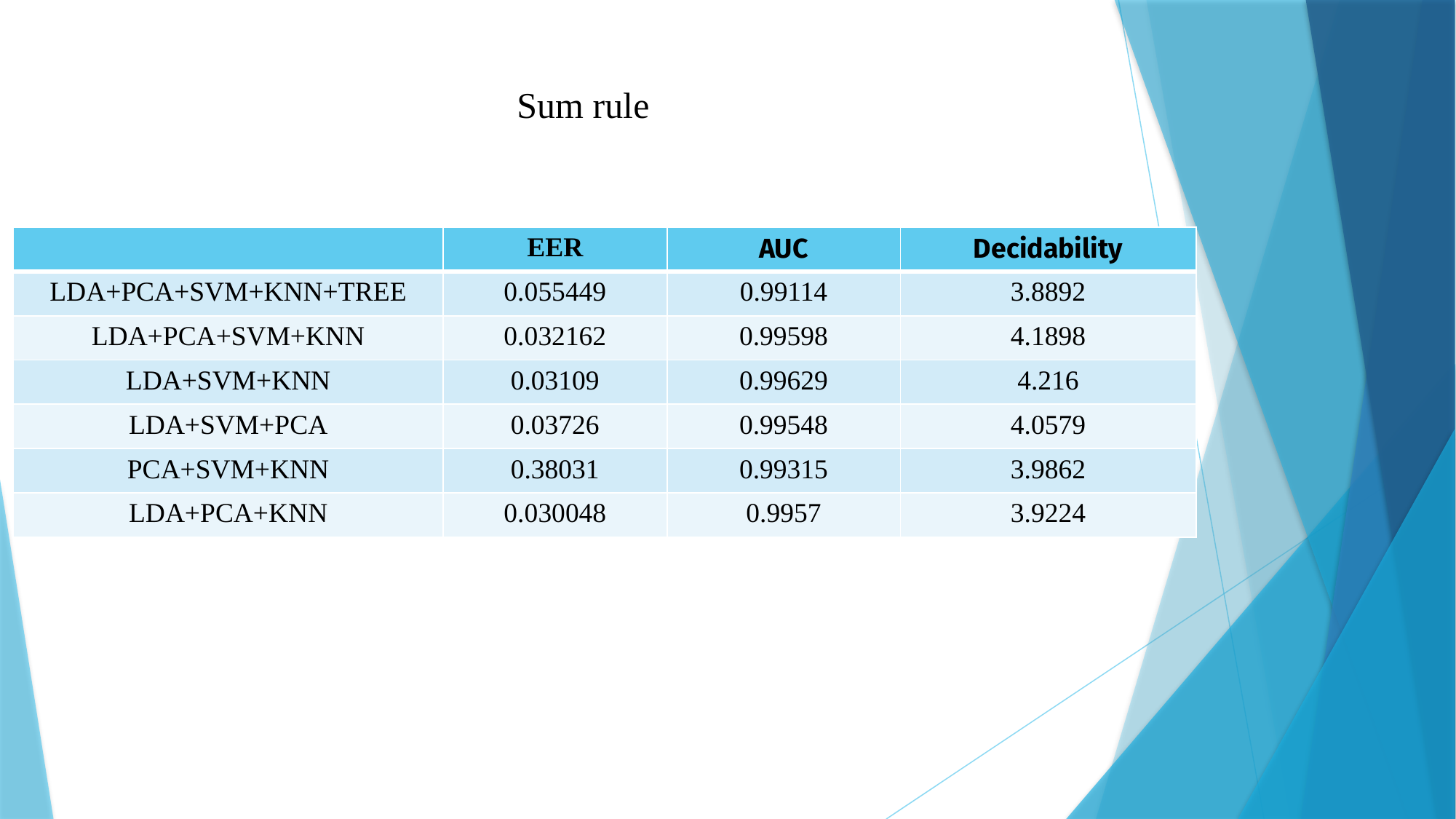

Sum rule
|  | EER | AUC | Decidability |
| --- | --- | --- | --- |
| LDA+PCA+SVM+KNN+TREE | 0.055449 | 0.99114 | 3.8892 |
| LDA+PCA+SVM+KNN | 0.032162 | 0.99598 | 4.1898 |
| LDA+SVM+KNN | 0.03109 | 0.99629 | 4.216 |
| LDA+SVM+PCA | 0.03726 | 0.99548 | 4.0579 |
| PCA+SVM+KNN | 0.38031 | 0.99315 | 3.9862 |
| LDA+PCA+KNN | 0.030048 | 0.9957 | 3.9224 |